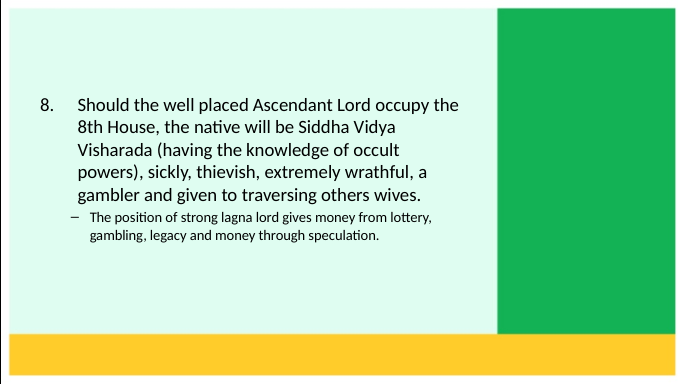

Should the well placed Ascendant Lord occupy the 8th House, the native will be Siddha Vidya Visharada (having the knowledge of occult powers), sickly, thievish, extremely wrathful, a gambler and given to traversing others wives.
The position of strong lagna lord gives money from lottery, gambling, legacy and money through speculation.